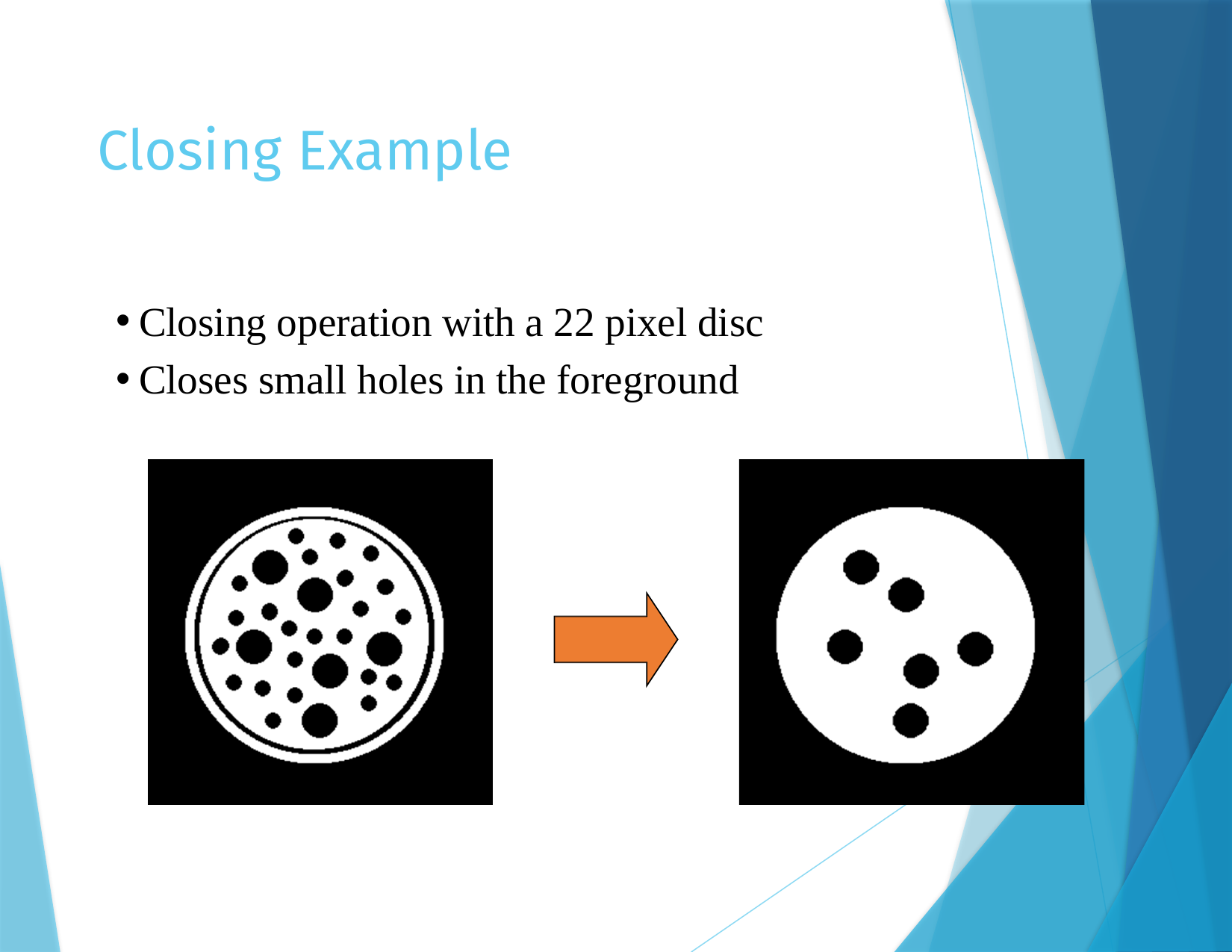

# Closing Example
Closing operation with a 22 pixel disc
Closes small holes in the foreground